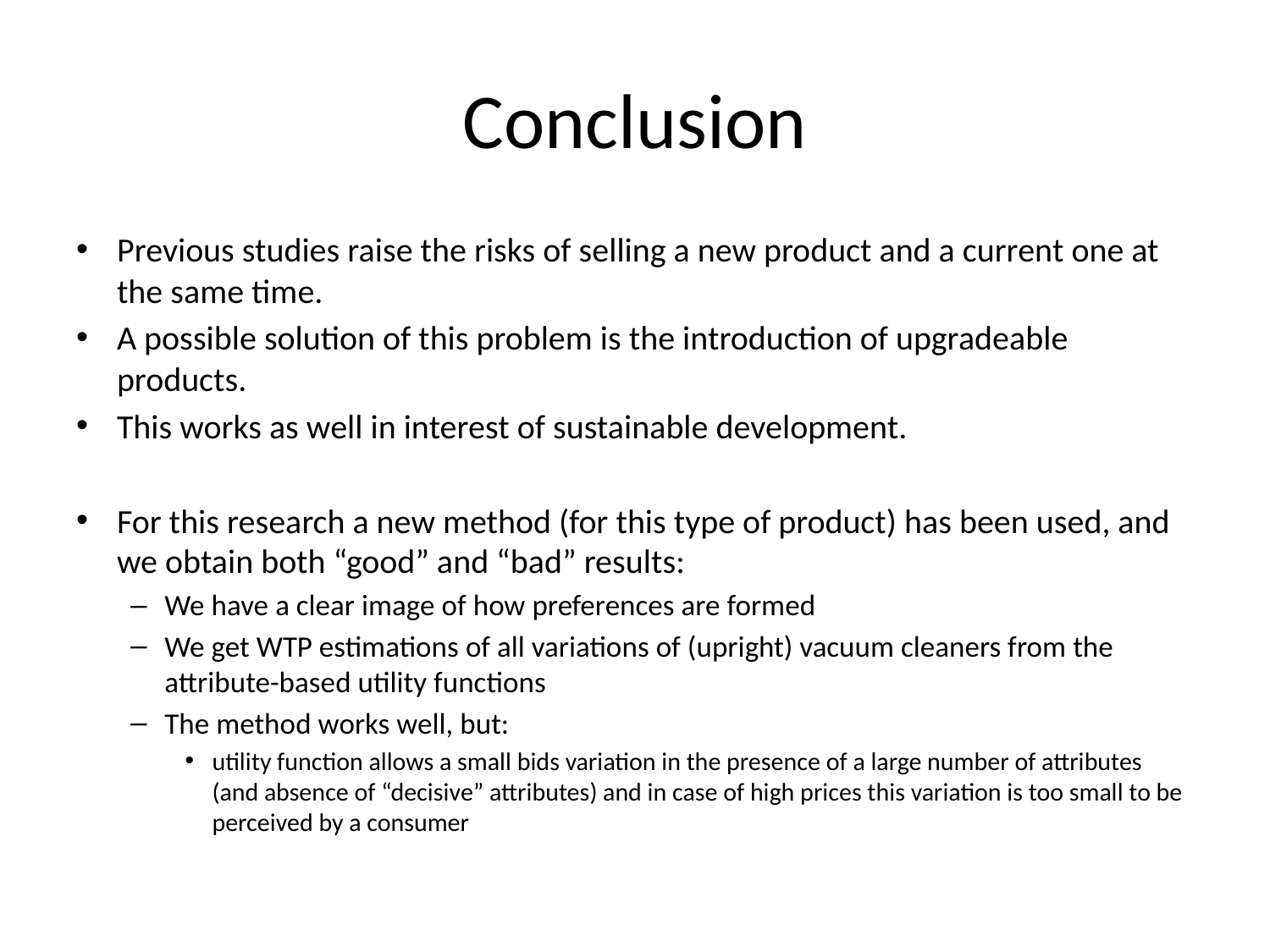

# Conclusion
Previous studies raise the risks of selling a new product and a current one at the same time.
A possible solution of this problem is the introduction of upgradeable products.
This works as well in interest of sustainable development.

For this research a new method (for this type of product) has been used, and we obtain both “good” and “bad” results:
We have a clear image of how preferences are formed
We get WTP estimations of all variations of (upright) vacuum cleaners from the attribute-based utility functions
The method works well, but:
utility function allows a small bids variation in the presence of a large number of attributes (and absence of “decisive” attributes) and in case of high prices this variation is too small to be perceived by a consumer